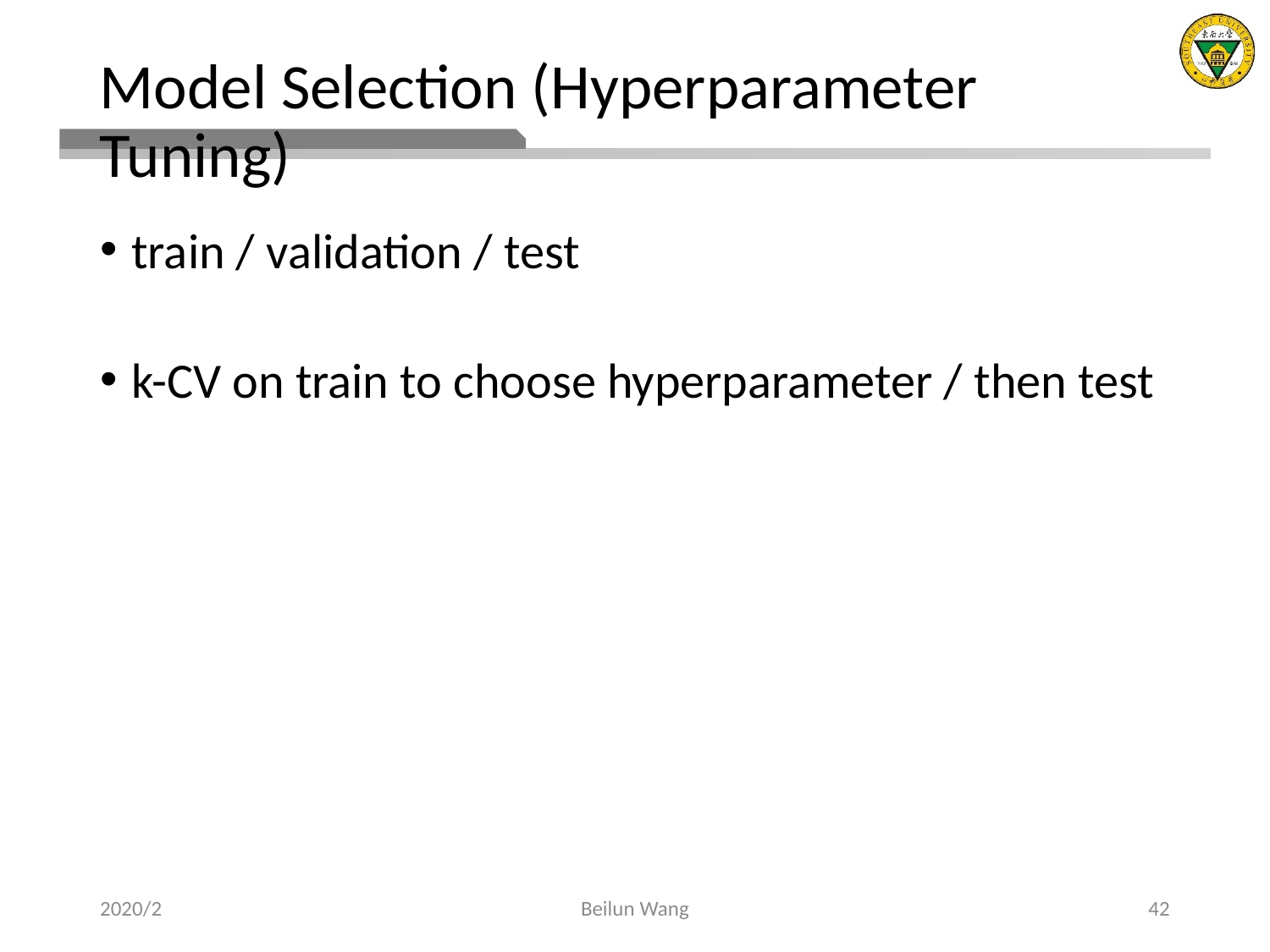

# Model Selection (Hyperparameter Tuning)
train / validation / test

k-CV on train to choose hyperparameter / then test

2020/2
Beilun Wang
42